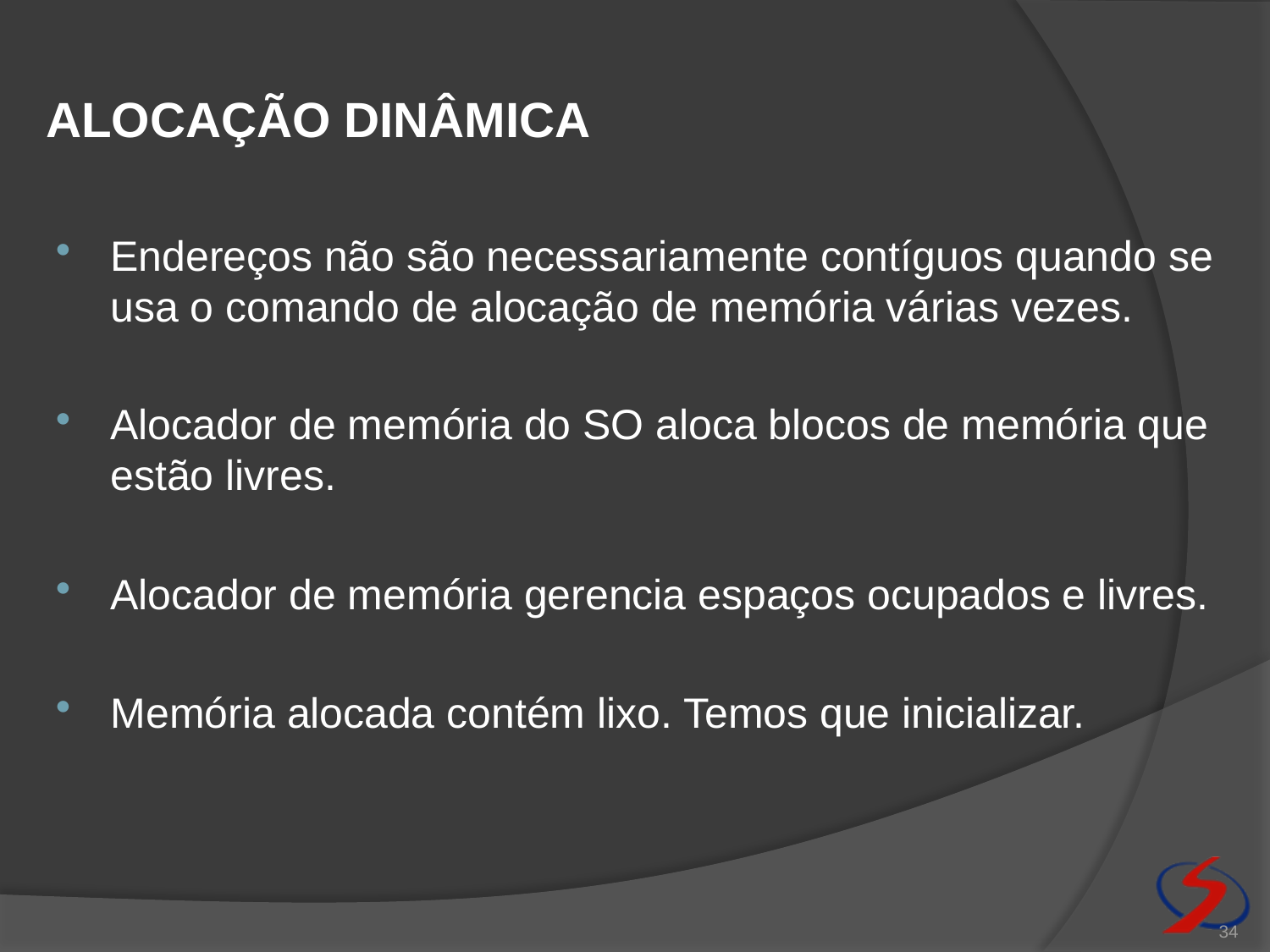

# Alocação dinâmica
Endereços não são necessariamente contíguos quando se usa o comando de alocação de memória várias vezes.

Alocador de memória do SO aloca blocos de memória que estão livres.

Alocador de memória gerencia espaços ocupados e livres.

Memória alocada contém lixo. Temos que inicializar.

34